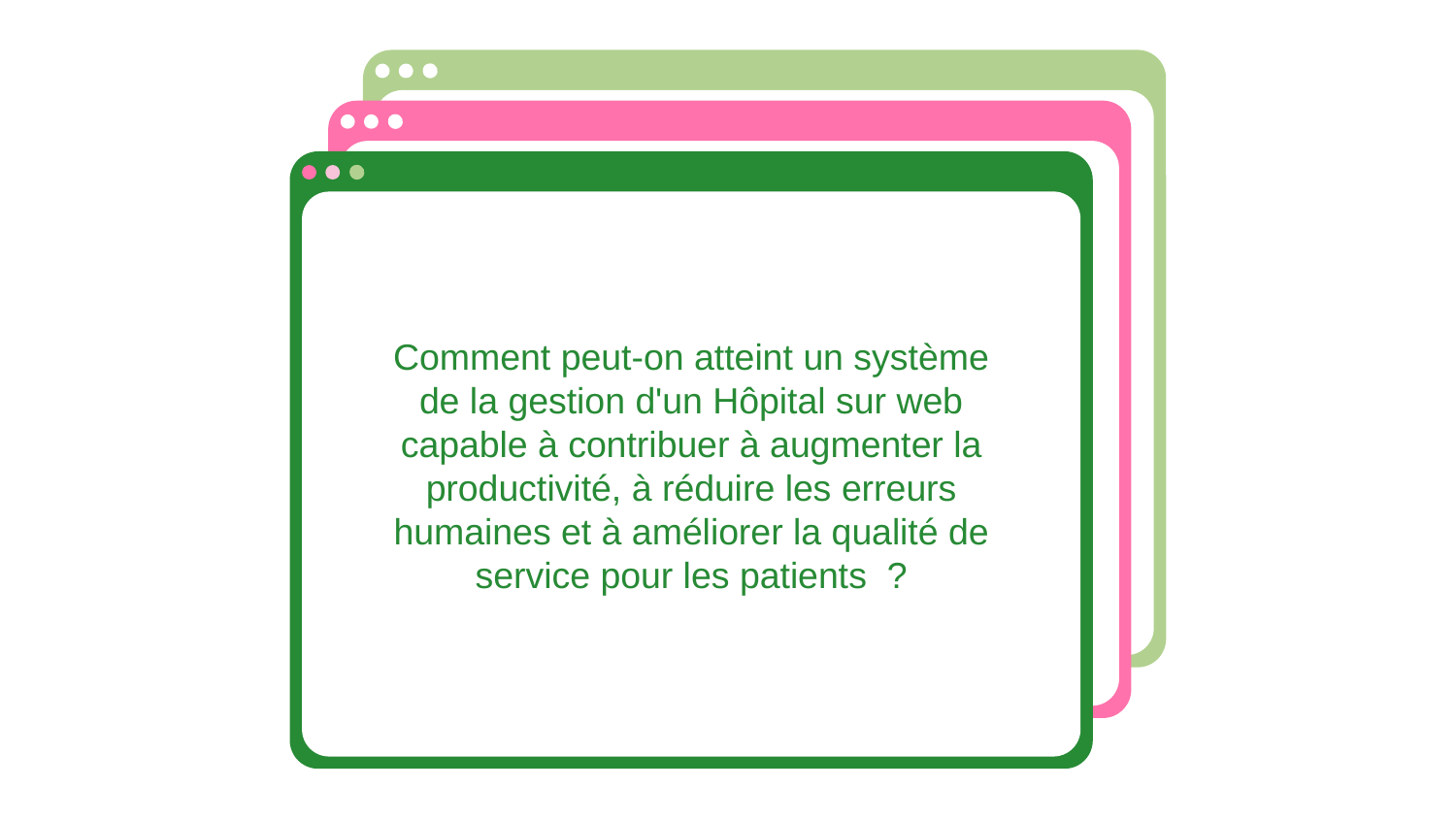

# Comment peut-on atteint un système de la gestion d'un Hôpital sur web capable à contribuer à augmenter la productivité, à réduire les erreurs humaines et à améliorer la qualité de service pour les patients  ?